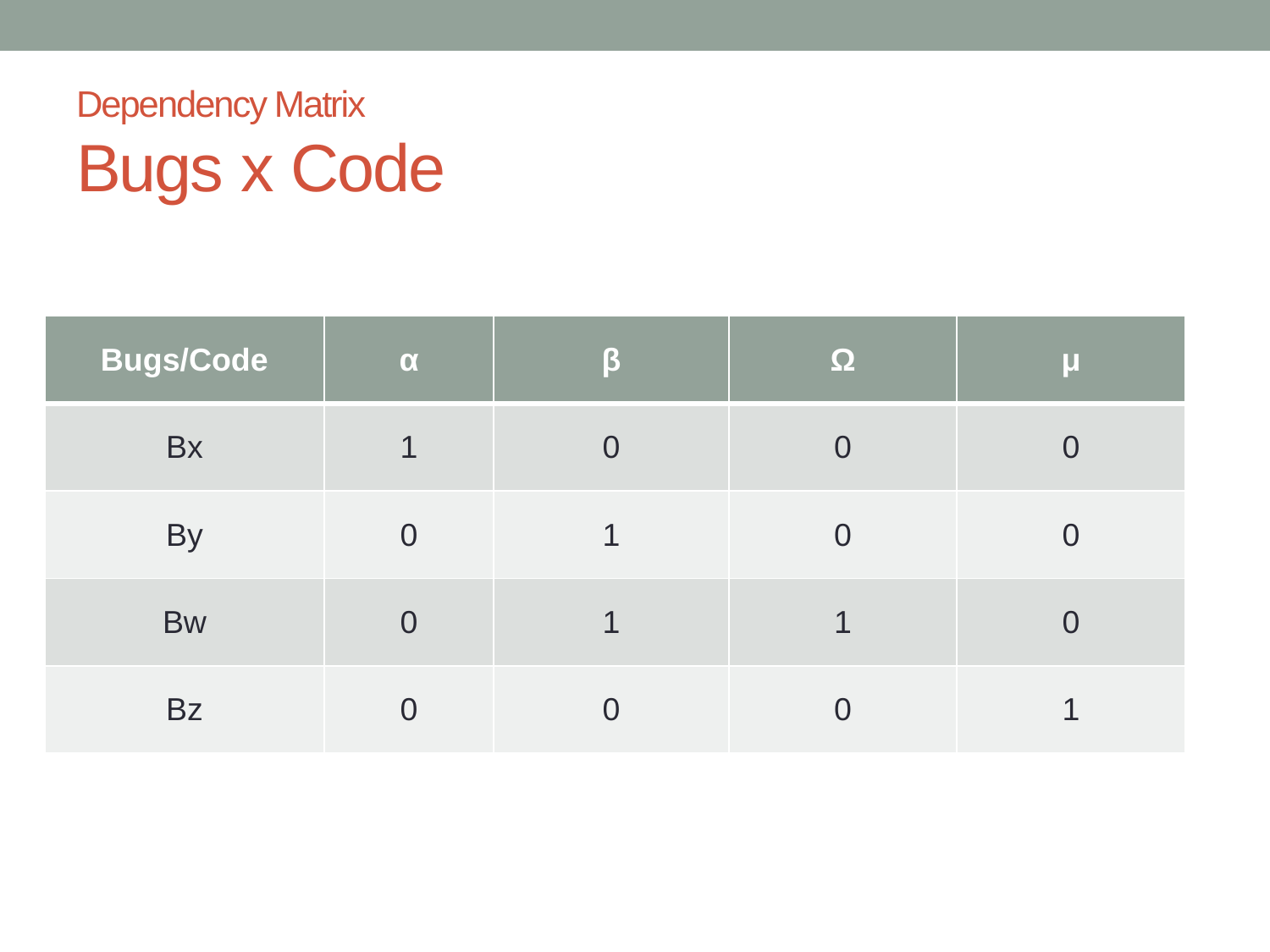

Dependency Matrix
Bugs x Code
| Bugs/Code | α | β | Ω | μ |
| --- | --- | --- | --- | --- |
| Bx | 1 | 0 | 0 | 0 |
| By | 0 | 1 | 0 | 0 |
| Bw | 0 | 1 | 1 | 0 |
| Bz | 0 | 0 | 0 | 1 |